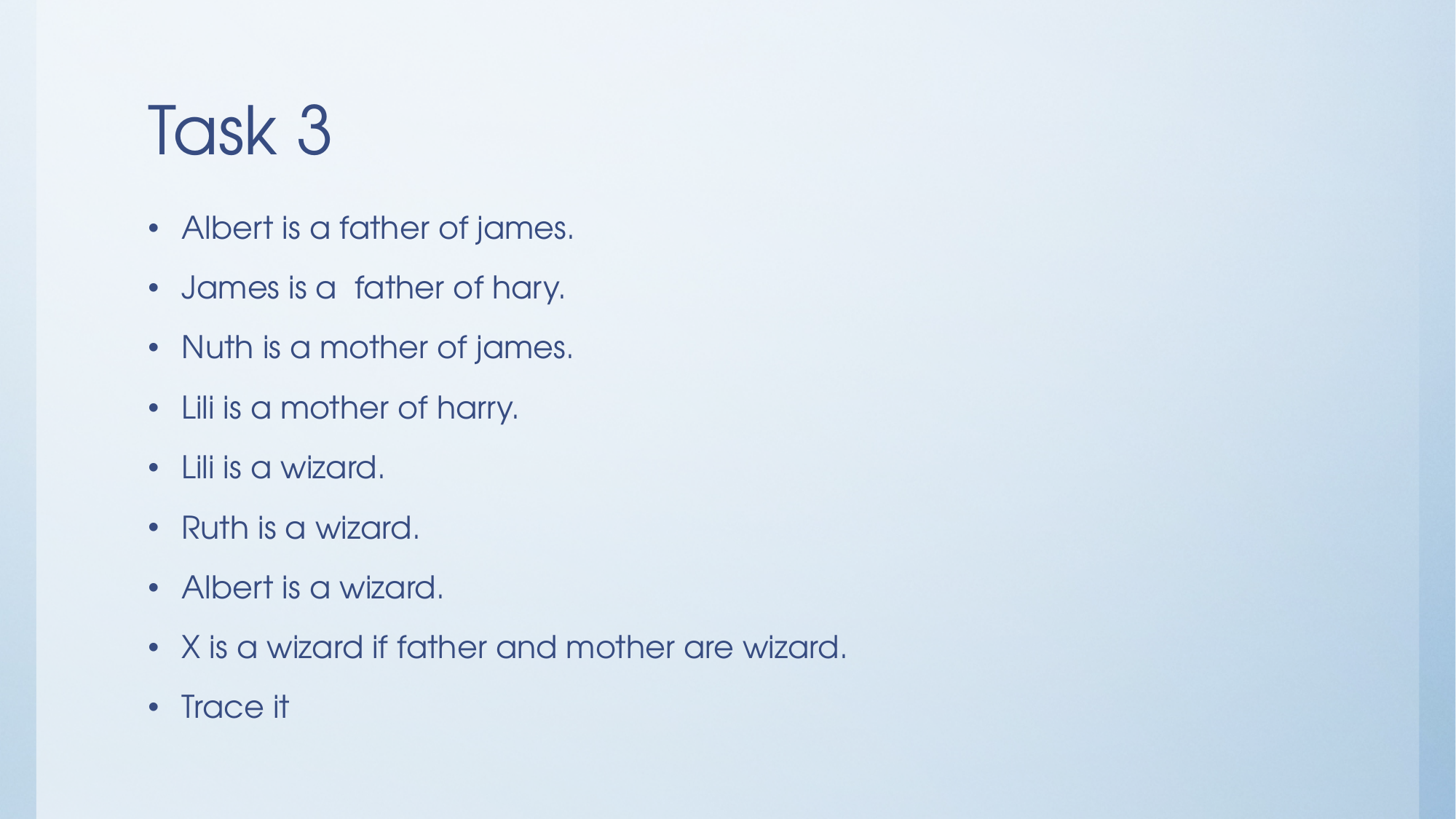

# Task 3
Albert is a father of james.
James is a  father of hary.
Nuth is a mother of james.
Lili is a mother of harry.
Lili is a wizard.
Ruth is a wizard.
Albert is a wizard.
X is a wizard if father and mother are wizard.
Trace it